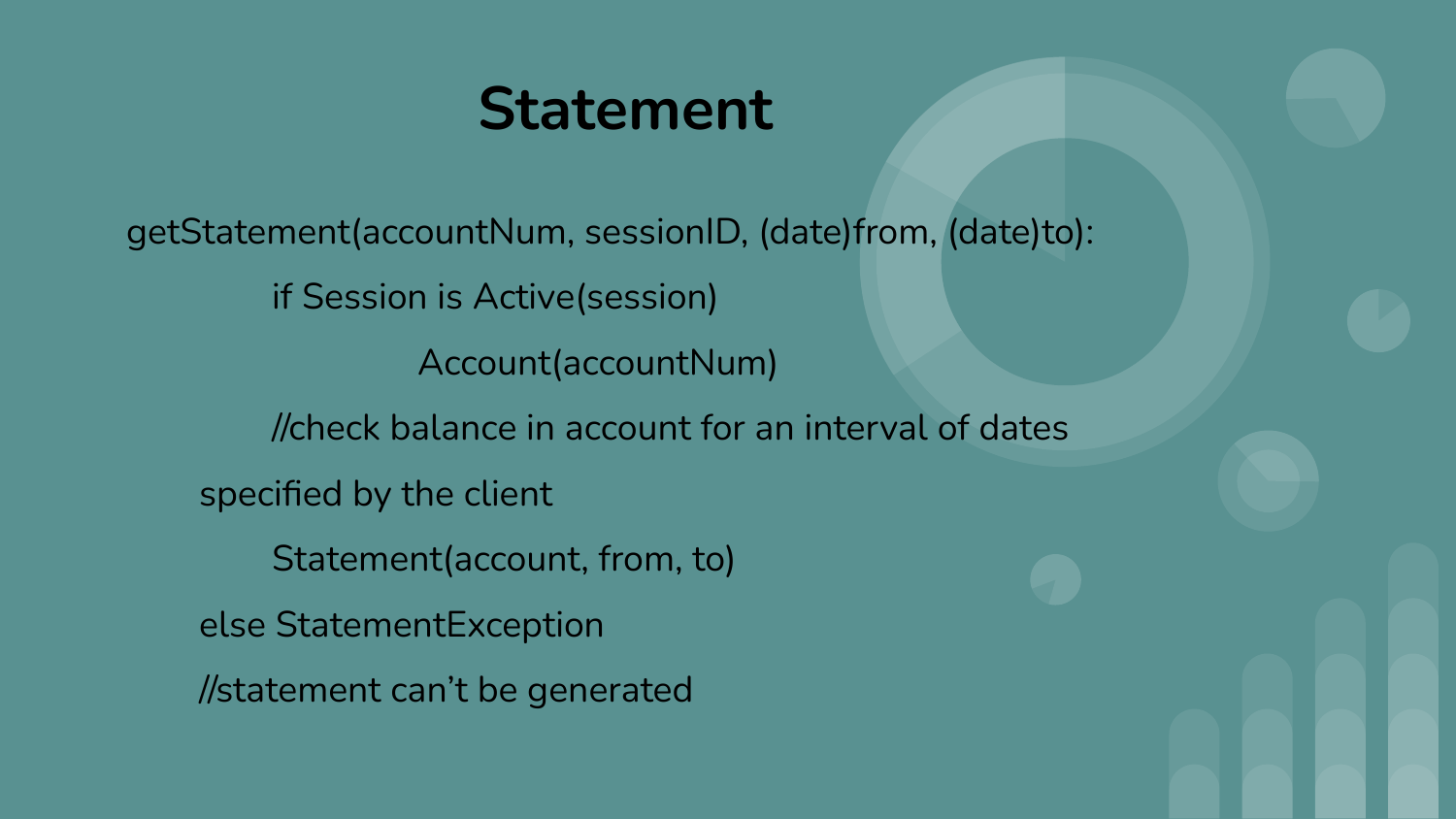

Statement

getStatement(accountNum, sessionID, (date)from, (date)to):
	if Session is Active(session)
		Account(accountNum)
//check balance in account for an interval of dates specified by the client
	Statement(account, from, to)
else StatementException
//statement can’t be generated